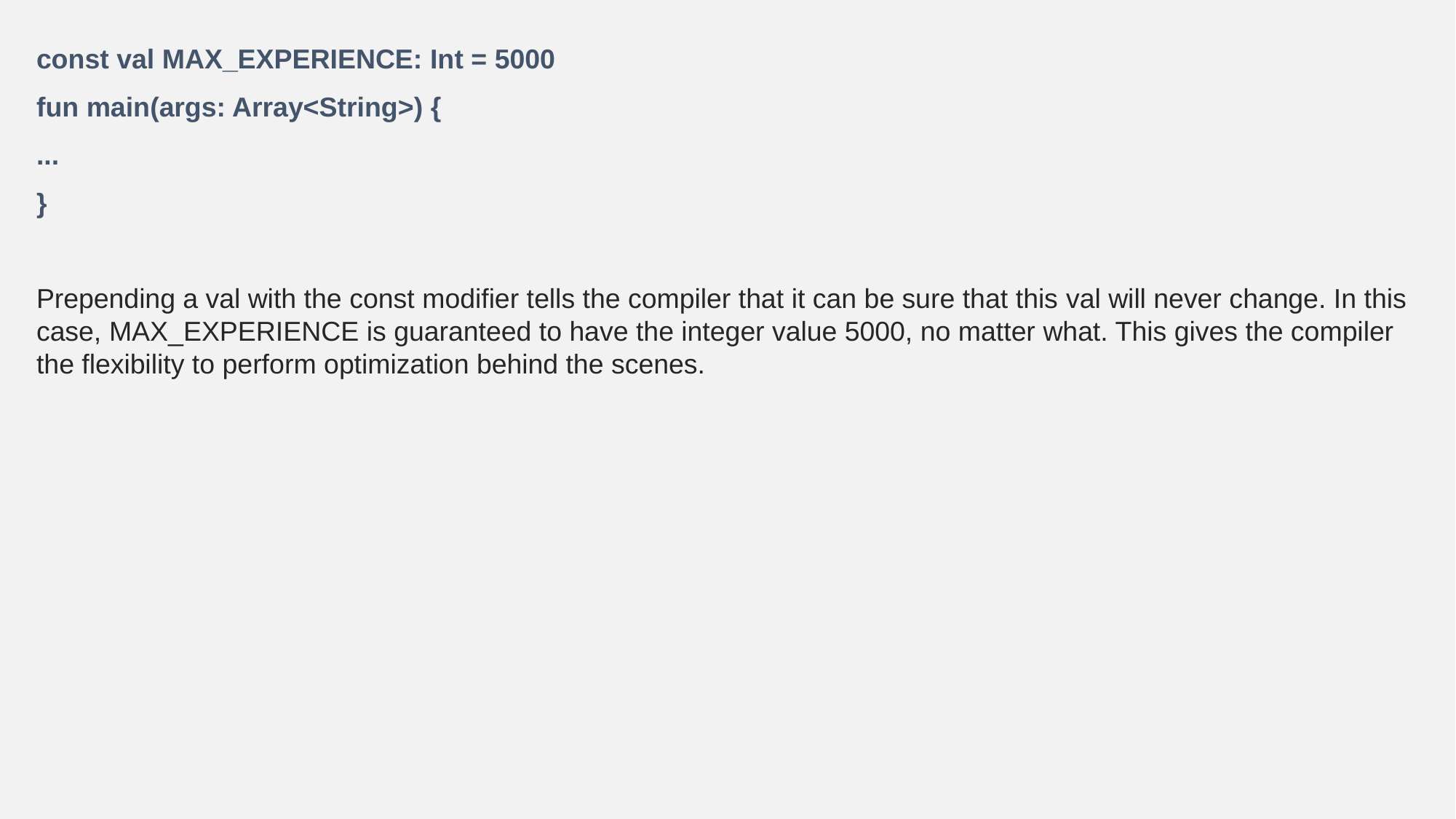

const val MAX_EXPERIENCE: Int = 5000
fun main(args: Array<String>) {
...
}

Prepending a val with the const modifier tells the compiler that it can be sure that this val will never change. In this case, MAX_EXPERIENCE is guaranteed to have the integer value 5000, no matter what. This gives the compiler the flexibility to perform optimization behind the scenes.